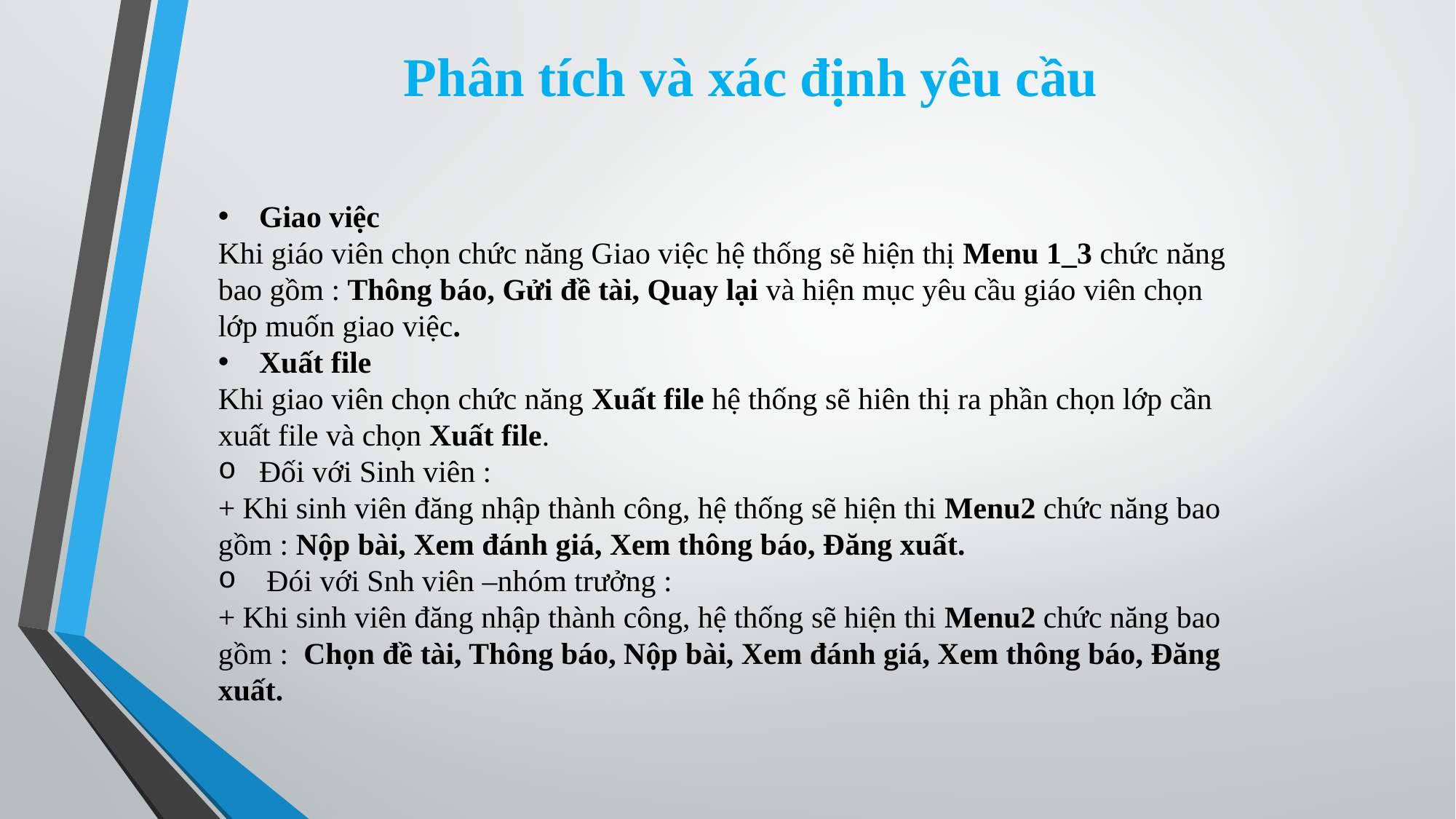

Phân tích và xác định yêu cầu
Giao việc
Khi giáo viên chọn chức năng Giao việc hệ thống sẽ hiện thị Menu 1_3 chức năng bao gồm : Thông báo, Gửi đề tài, Quay lại và hiện mục yêu cầu giáo viên chọn lớp muốn giao việc.
Xuất file
Khi giao viên chọn chức năng Xuất file hệ thống sẽ hiên thị ra phần chọn lớp cần xuất file và chọn Xuất file.
Đối với Sinh viên :
+ Khi sinh viên đăng nhập thành công, hệ thống sẽ hiện thi Menu2 chức năng bao gồm : Nộp bài, Xem đánh giá, Xem thông báo, Đăng xuất.
 Đói với Snh viên –nhóm trưởng :
+ Khi sinh viên đăng nhập thành công, hệ thống sẽ hiện thi Menu2 chức năng bao gồm :  Chọn đề tài, Thông báo, Nộp bài, Xem đánh giá, Xem thông báo, Đăng xuất.